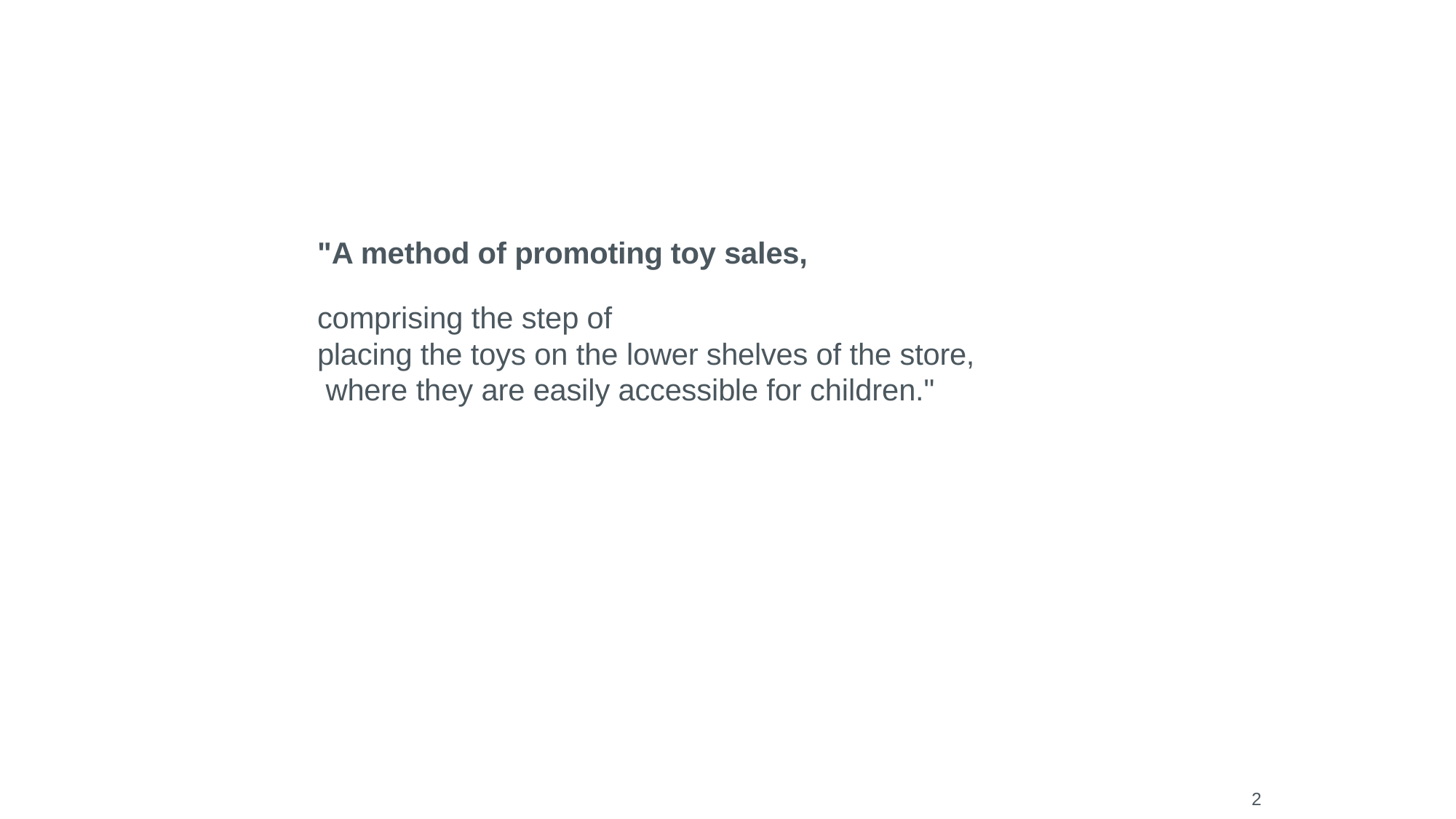

#
"A method of promoting toy sales,
comprising the step of
placing the toys on the lower shelves of the store,  where they are easily accessible for children."
2